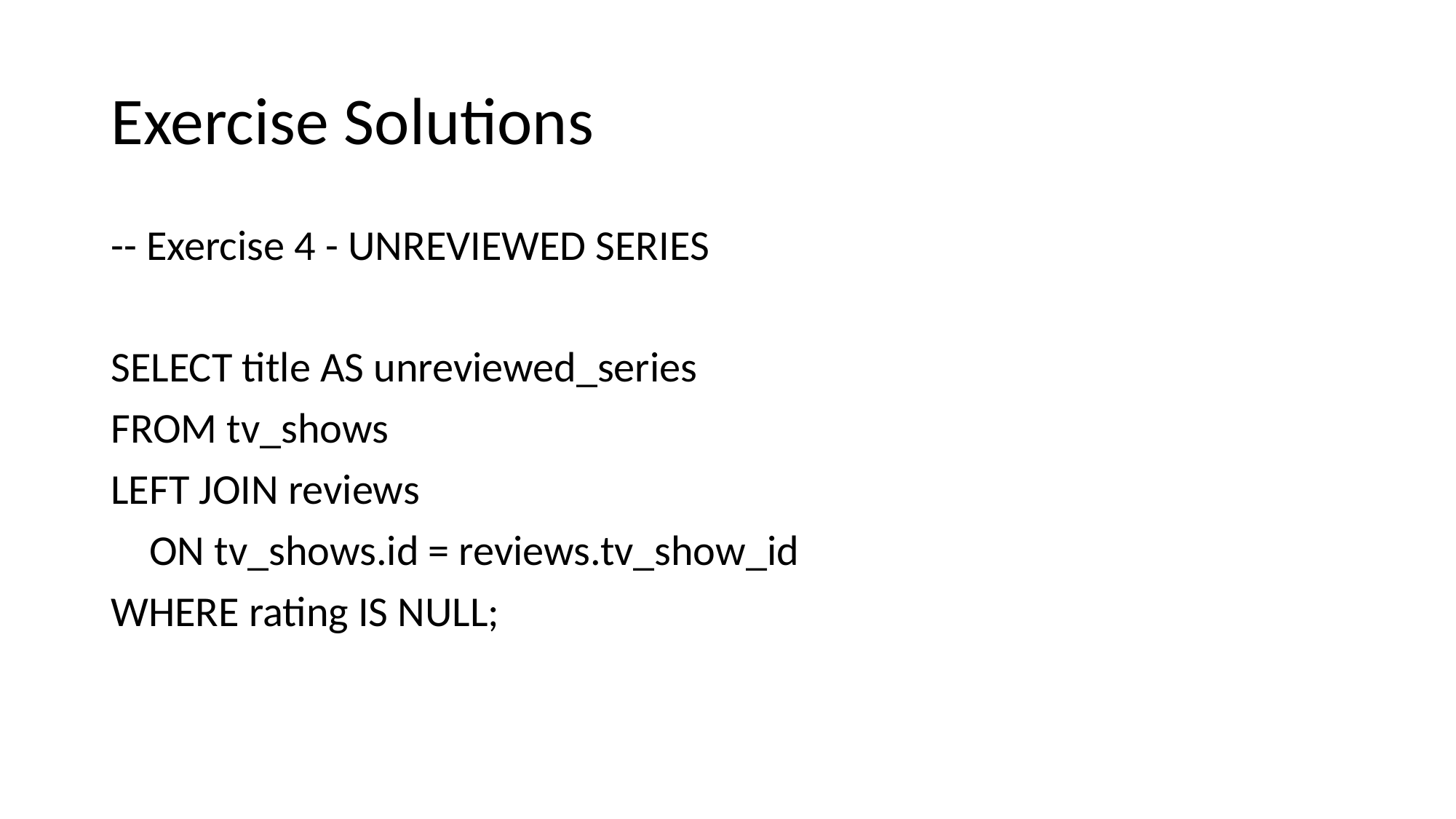

# Exercise Solutions
-- Exercise 4 - UNREVIEWED SERIES

SELECT title AS unreviewed_series
FROM tv_shows
LEFT JOIN reviews
    ON tv_shows.id = reviews.tv_show_id
WHERE rating IS NULL;